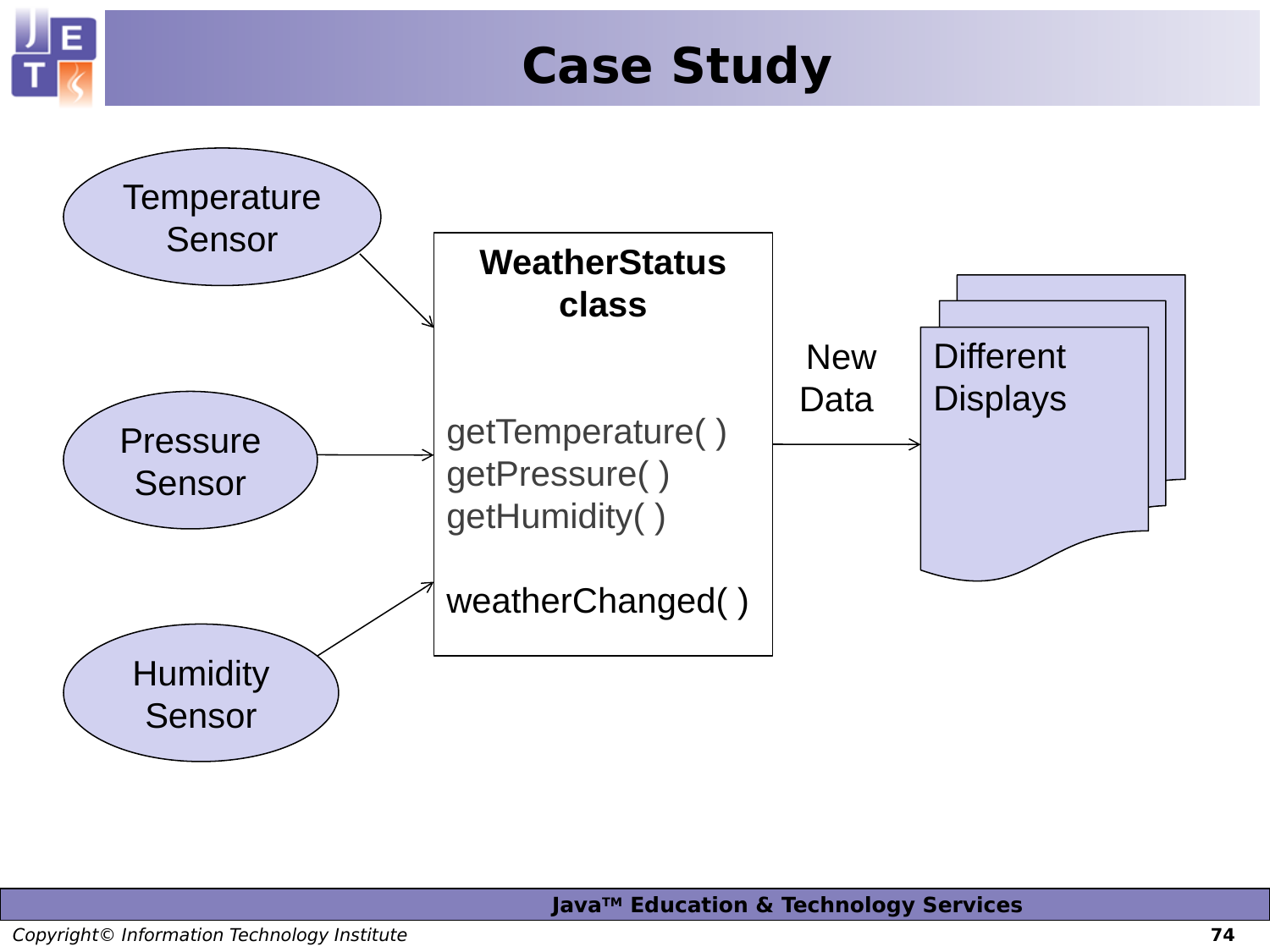

# Case Study
Temperature Sensor
Different Displays
Pressure Sensor
Humidity Sensor
WeatherStatus class

getTemperature( )
getPressure( )
getHumidity( )

weatherChanged( )
New Data